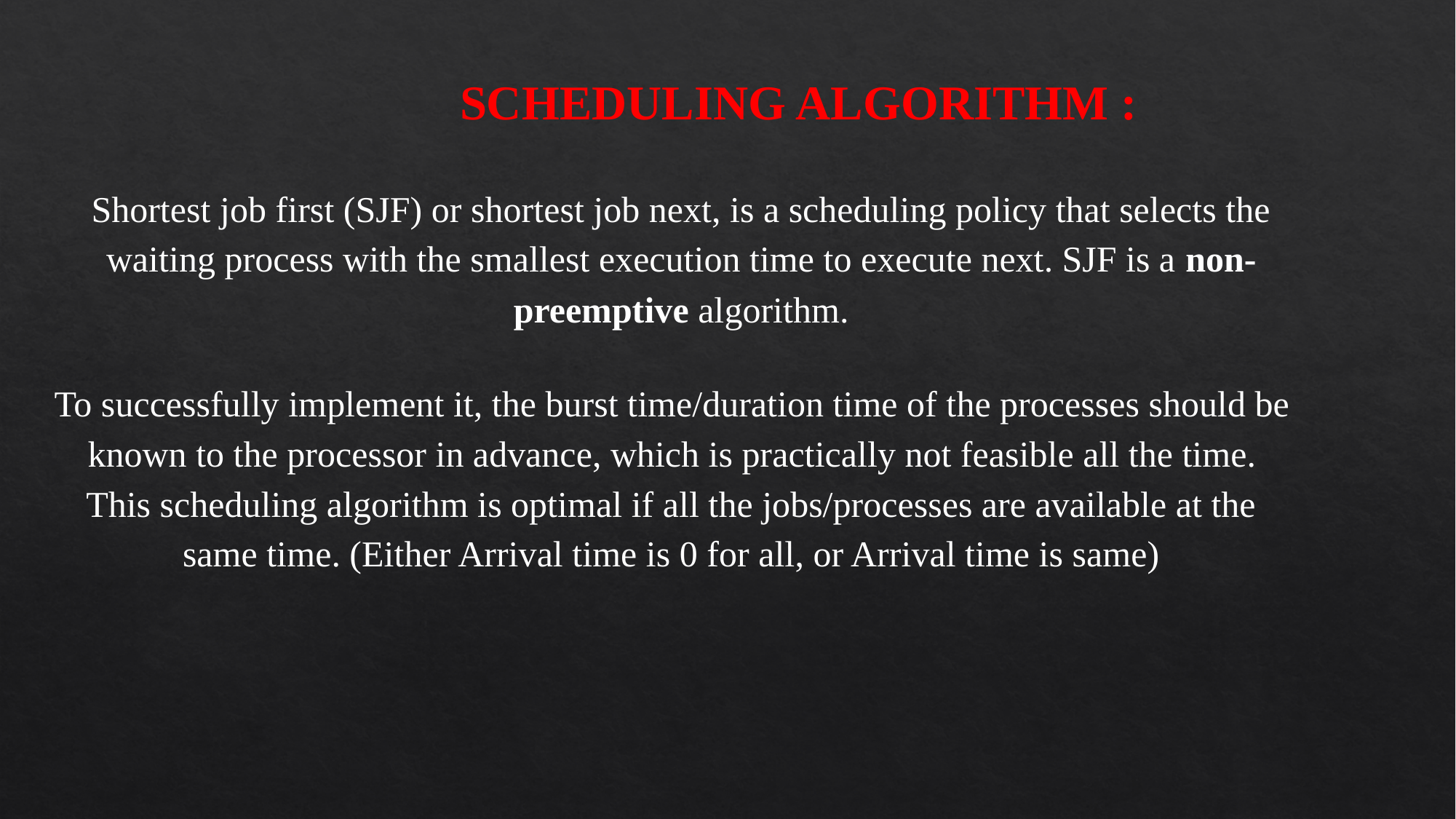

SCHEDULING ALGORITHM :

Shortest job first (SJF) or shortest job next, is a scheduling policy that selects the waiting process with the smallest execution time to execute next. SJF is a non-preemptive algorithm.

To successfully implement it, the burst time/duration time of the processes should be known to the processor in advance, which is practically not feasible all the time.
This scheduling algorithm is optimal if all the jobs/processes are available at the same time. (Either Arrival time is 0 for all, or Arrival time is same)